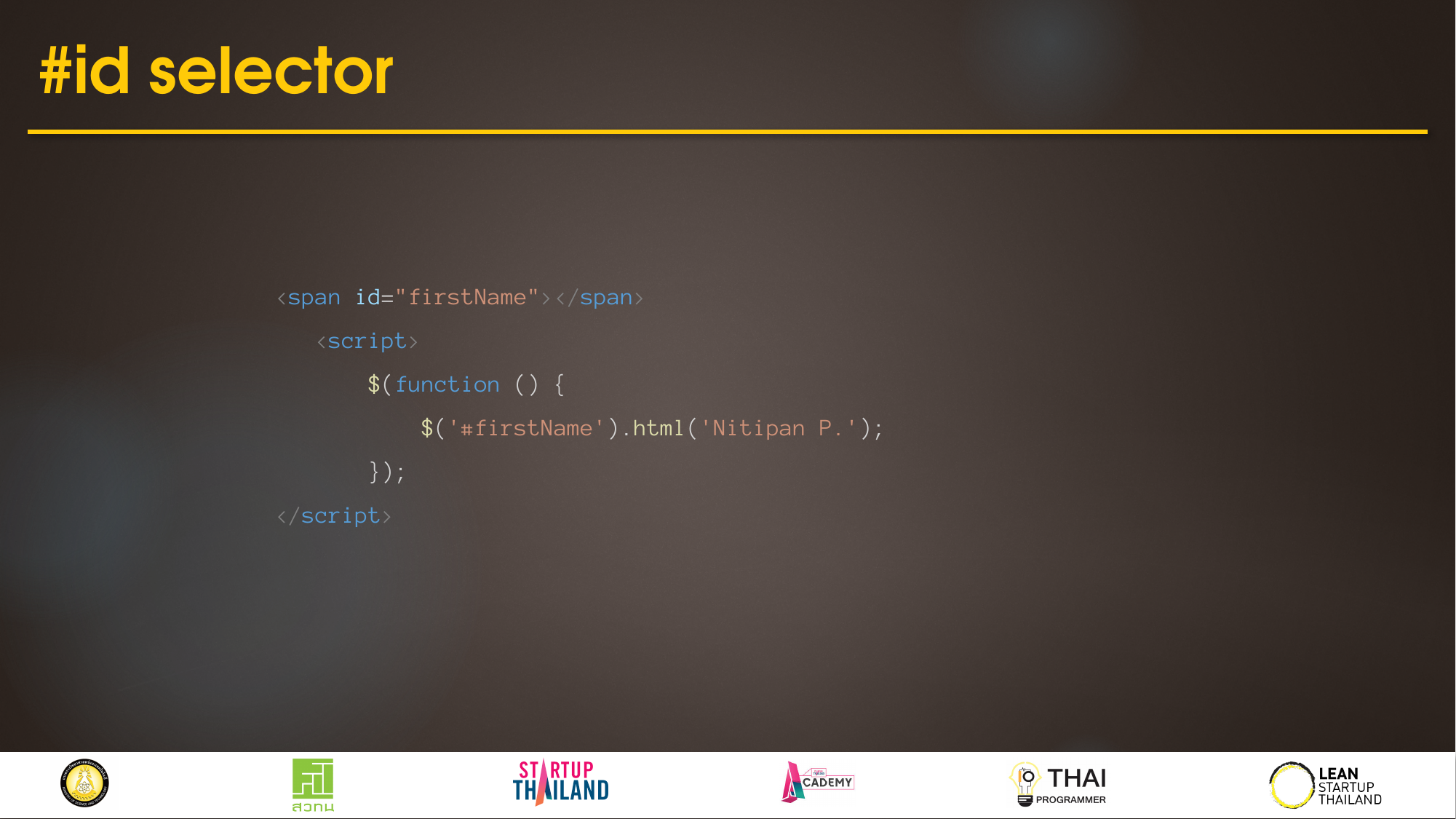

# #id selector
<span id="firstName"></span>
   <script>
       $(function () {
           $('#firstName').html('Nitipan P.');
       });
</script>